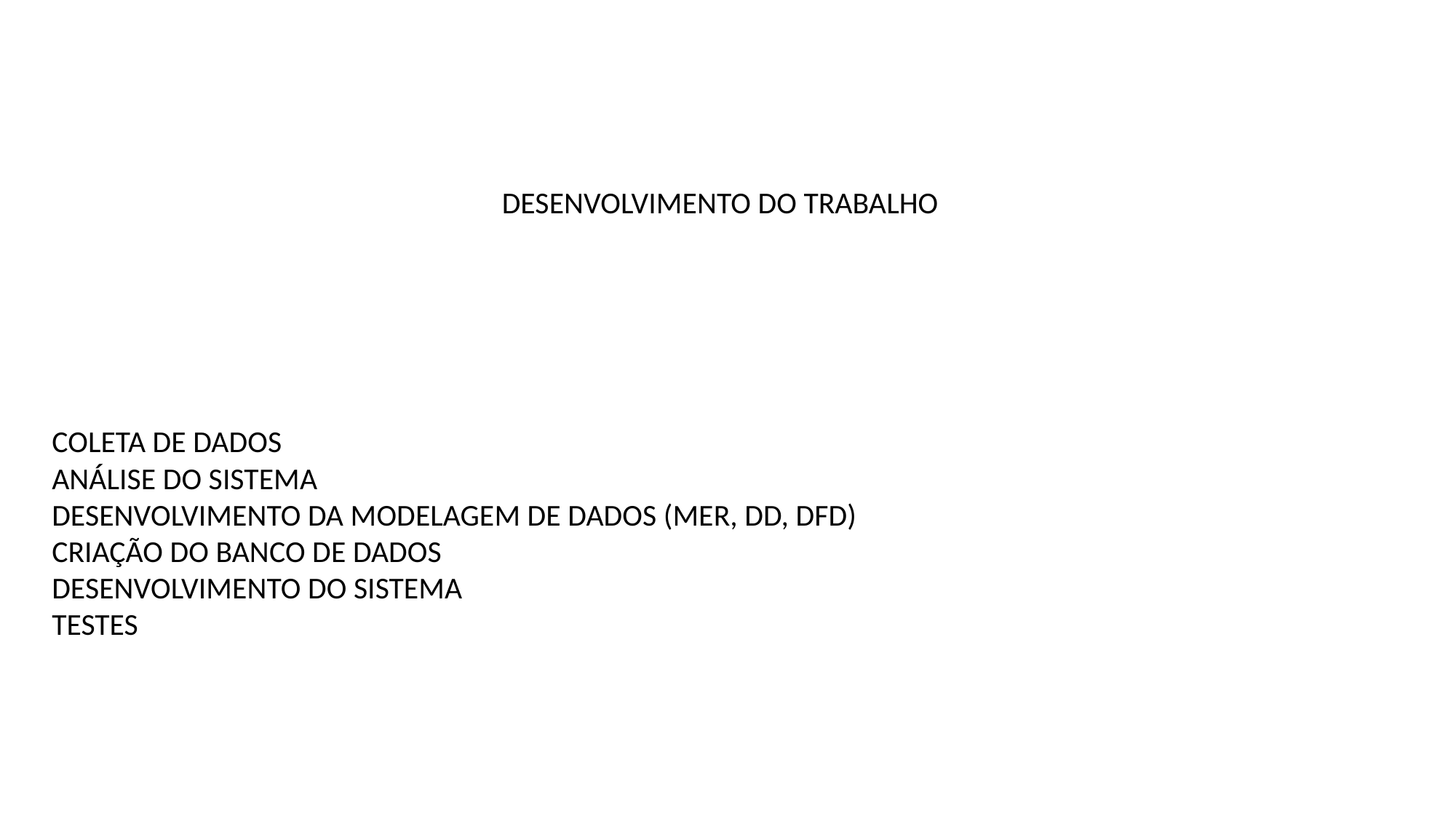

DESENVOLVIMENTO DO TRABALHO
COLETA DE DADOS
ANÁLISE DO SISTEMA
DESENVOLVIMENTO DA MODELAGEM DE DADOS (MER, DD, DFD)
CRIAÇÃO DO BANCO DE DADOS
DESENVOLVIMENTO DO SISTEMA
TESTES